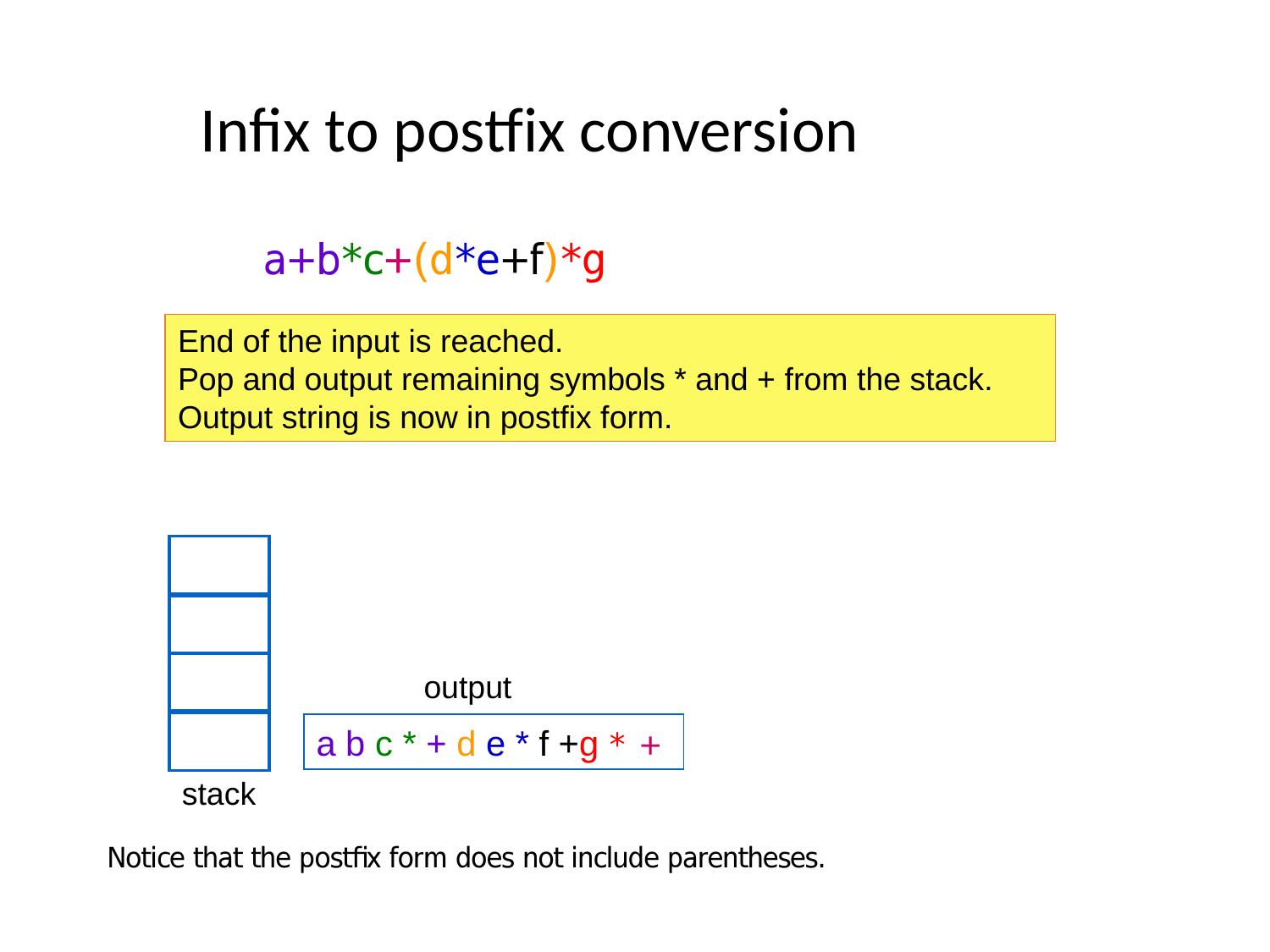

Infix to postfix conversion
	   a+b*c+(d*e+f)*g
End of the input is reached.
Pop and output remaining symbols * and + from the stack.
Output string is now in postfix form.

output
a b c * + d e * f +g * +
stack
Notice that the postfix form does not include parentheses.